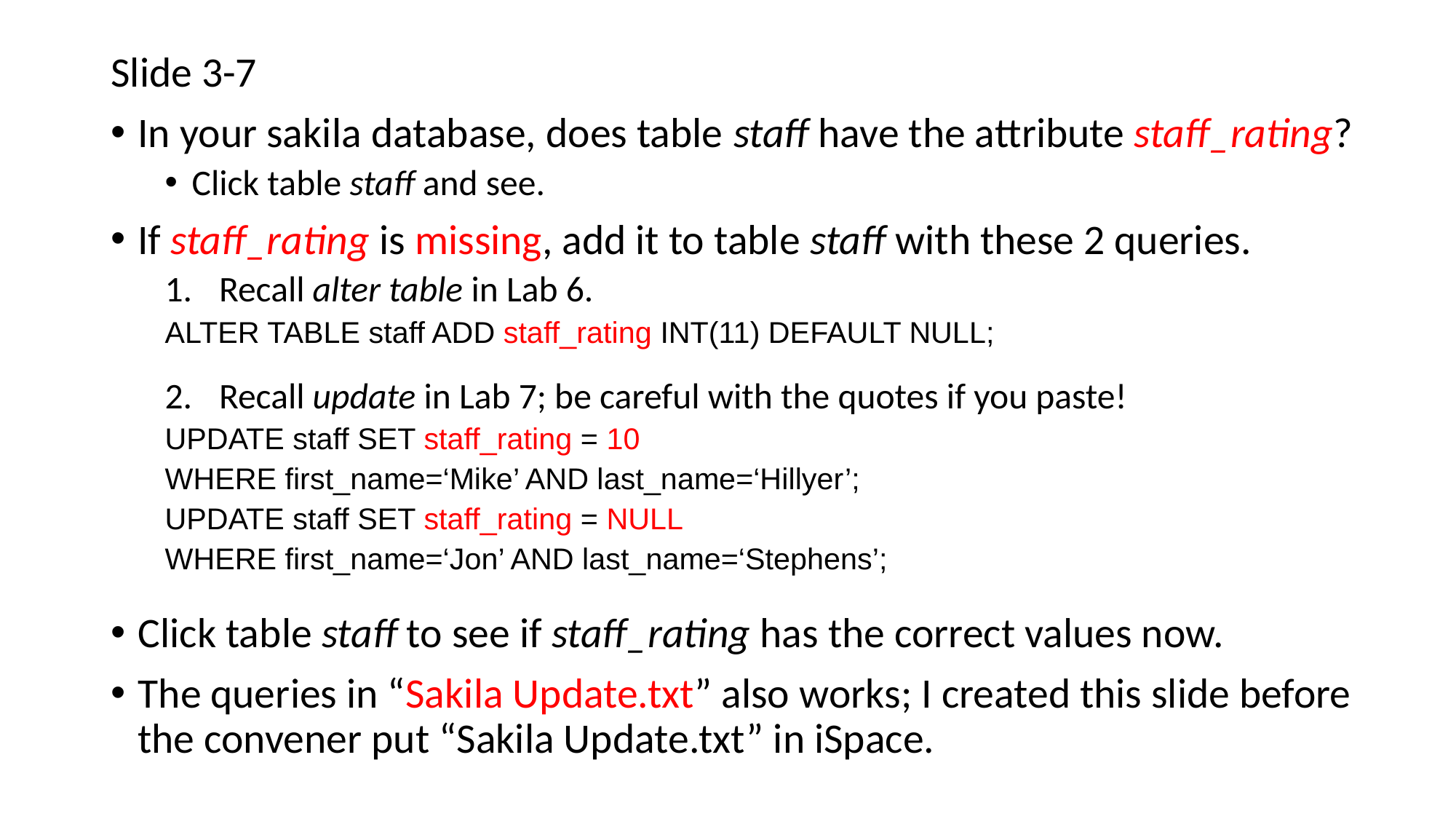

Slide 3-7
In your sakila database, does table staff have the attribute staff_rating?
Click table staff and see.
If staff_rating is missing, add it to table staff with these 2 queries.
Recall alter table in Lab 6.
ALTER TABLE staff ADD staff_rating INT(11) DEFAULT NULL;

Recall update in Lab 7; be careful with the quotes if you paste!
UPDATE staff SET staff_rating = 10
WHERE first_name=‘Mike’ AND last_name=‘Hillyer’;
UPDATE staff SET staff_rating = NULL
WHERE first_name=‘Jon’ AND last_name=‘Stephens’;

Click table staff to see if staff_rating has the correct values now.
The queries in “Sakila Update.txt” also works; I created this slide before the convener put “Sakila Update.txt” in iSpace.